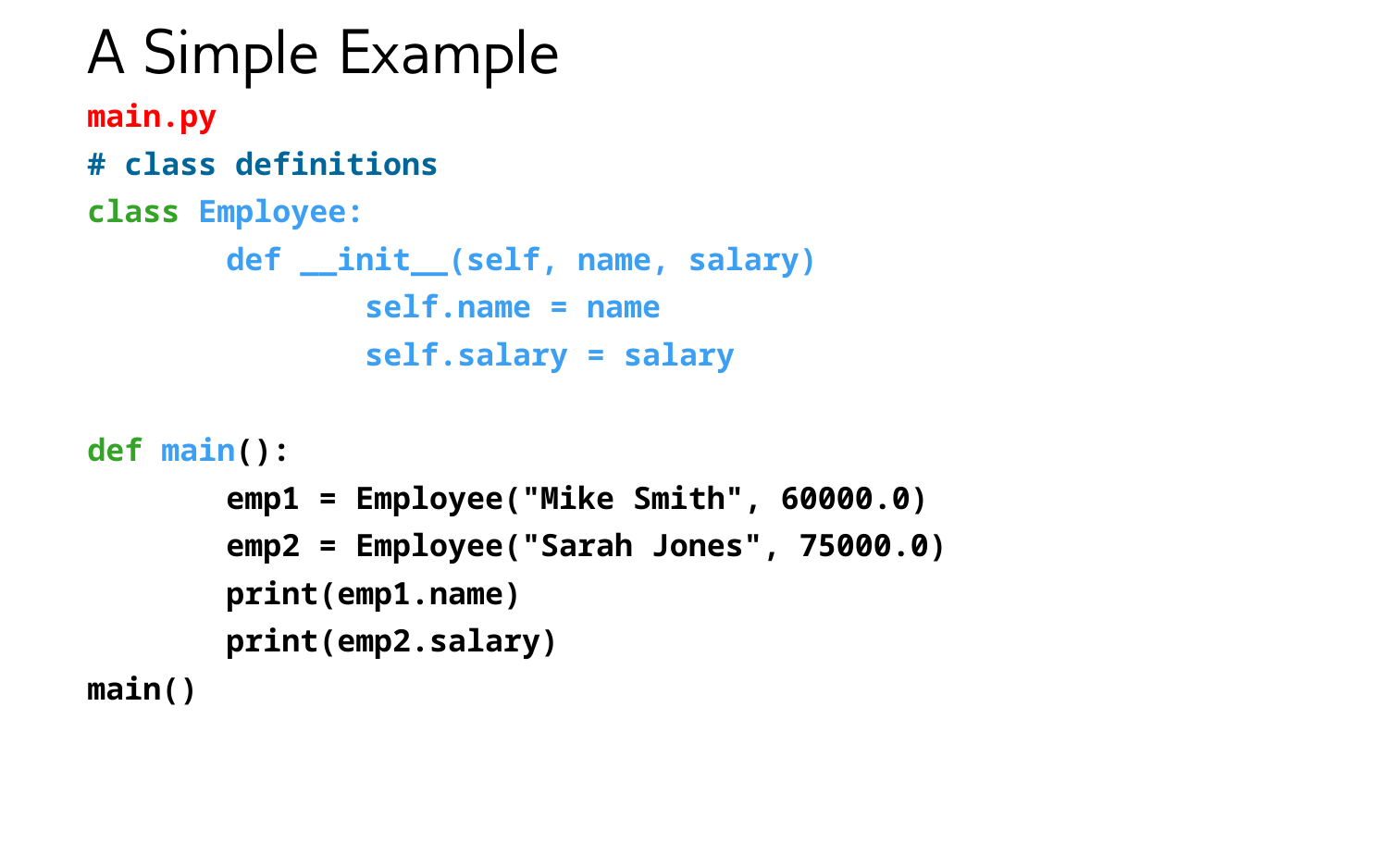

# A Simple Example
main.py
# class definitions
class Employee:
	def __init__(self, name, salary)
		self.name = name
		self.salary = salary

def main():
	emp1 = Employee("Mike Smith", 60000.0)
	emp2 = Employee("Sarah Jones", 75000.0)
	print(emp1.name)
	print(emp2.salary)
main()